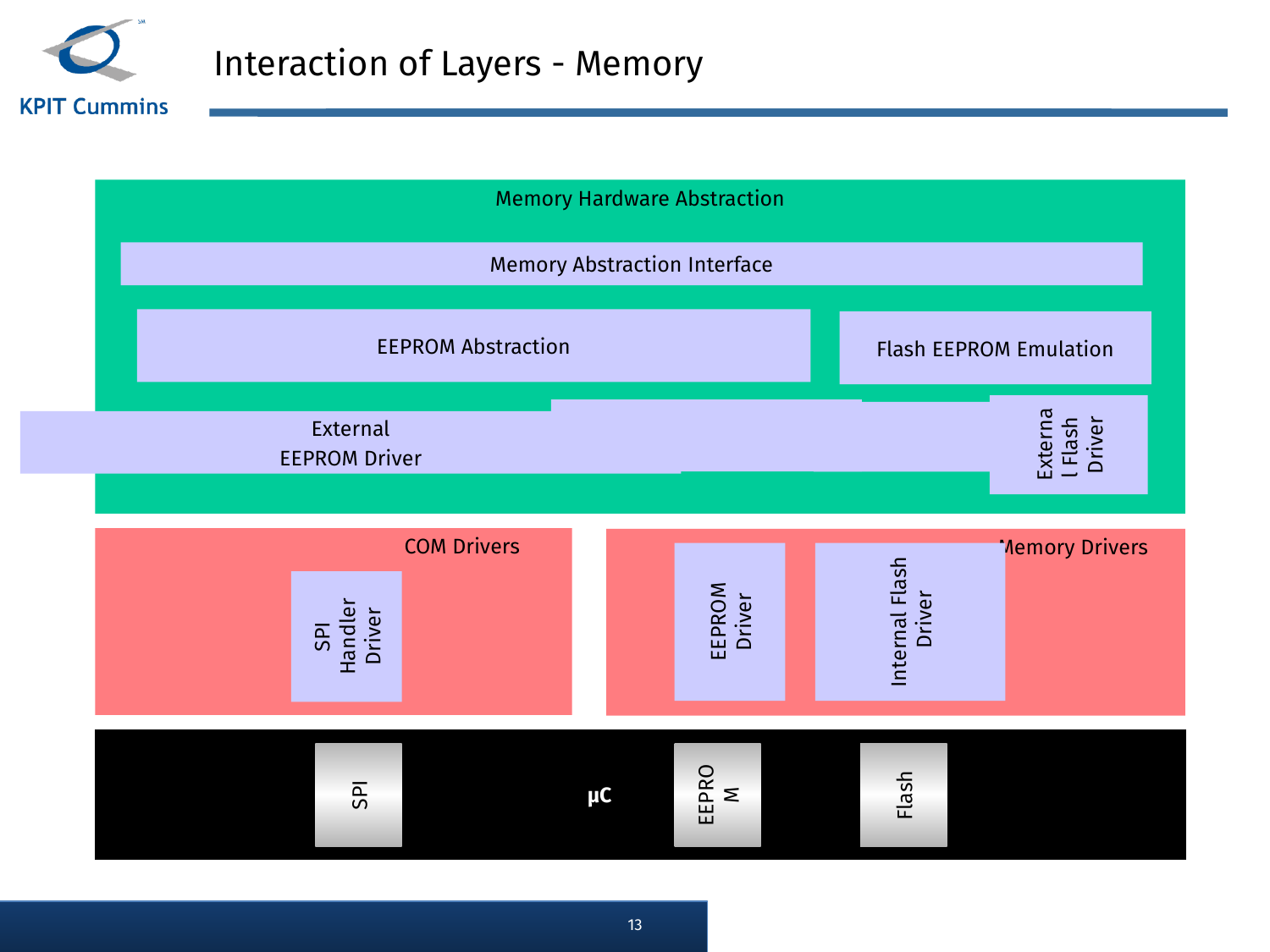

Interaction of Layers - Memory
External
EEPROM Driver
Memory Hardware Abstraction
Memory Abstraction Interface

EEPROM Abstraction
Flash EEPROM Emulation

External Flash  Driver
                                             COM Drivers
                                                              Memory Drivers
EEPROM Driver
Internal Flash  Driver
SPI Handler
Driver
µC
SPI
EEPROM
Flash
13